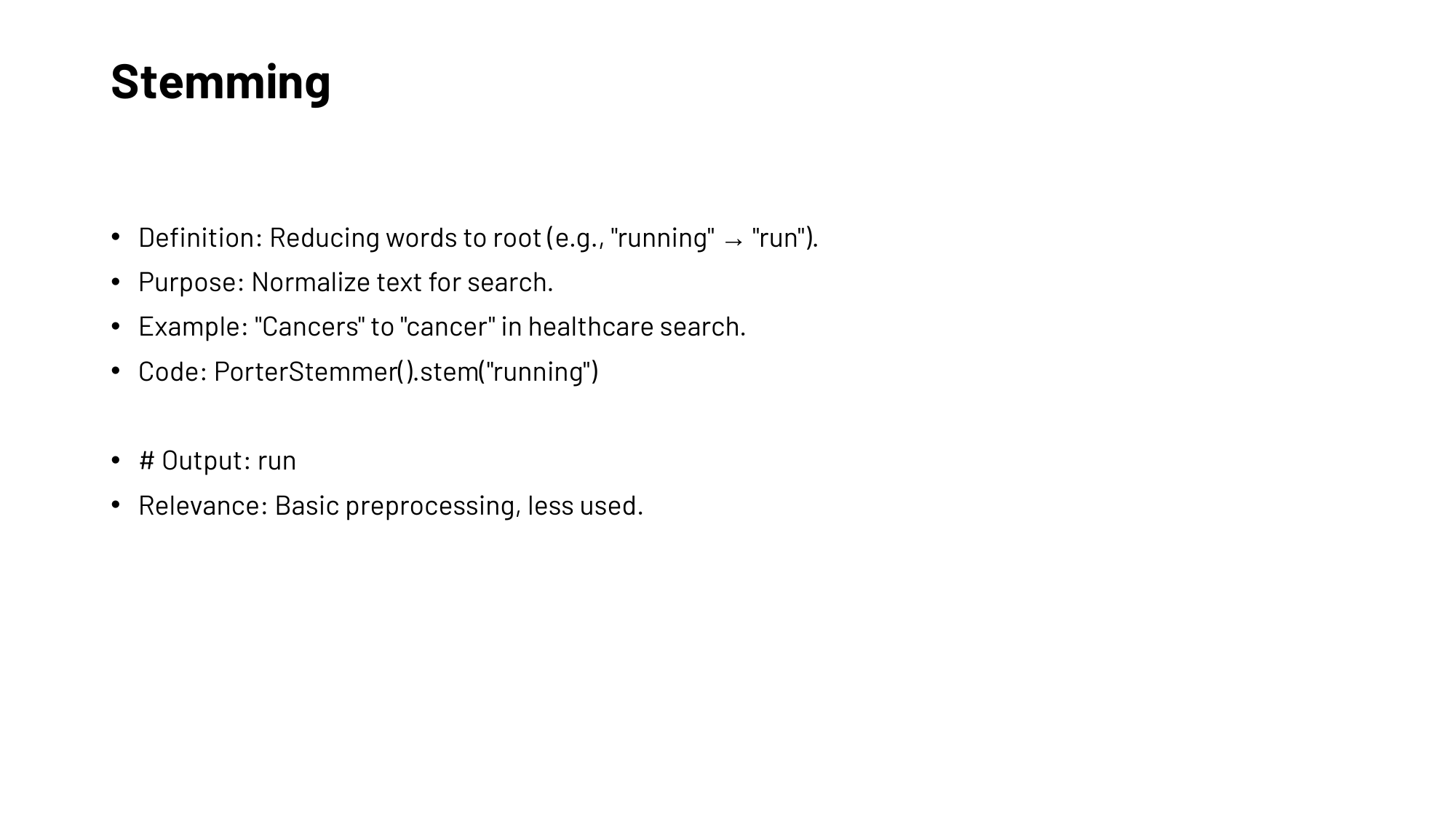

# Stemming
Definition: Reducing words to root (e.g., "running" → "run").
Purpose: Normalize text for search.
Example: "Cancers" to "cancer" in healthcare search.
Code: PorterStemmer().stem("running")

# Output: run
Relevance: Basic preprocessing, less used.